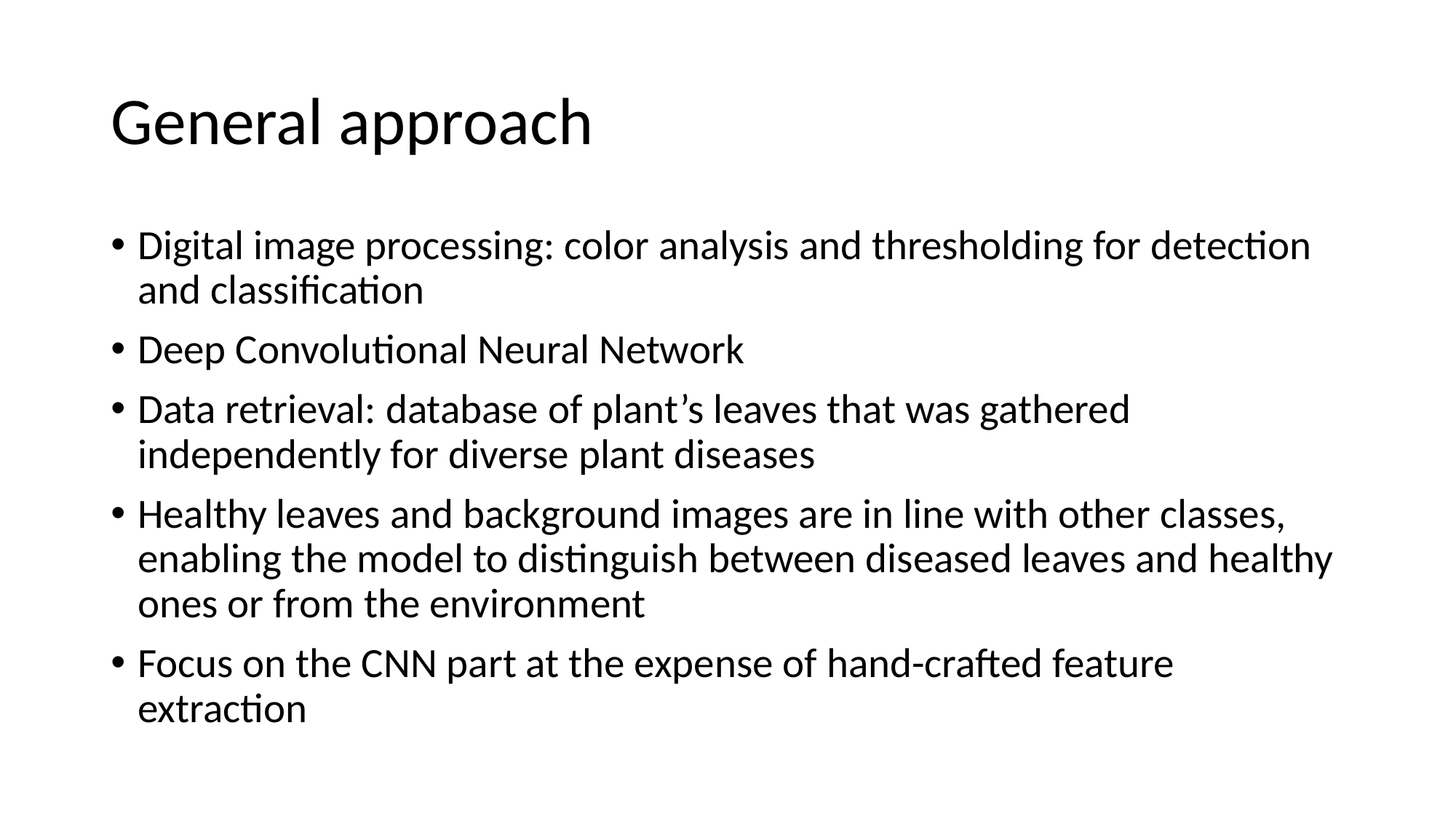

# General approach
Digital image processing: color analysis and thresholding for detection and classification
Deep Convolutional Neural Network
Data retrieval: database of plant’s leaves that was gathered independently for diverse plant diseases
Healthy leaves and background images are in line with other classes, enabling the model to distinguish between diseased leaves and healthy ones or from the environment
Focus on the CNN part at the expense of hand-crafted feature extraction